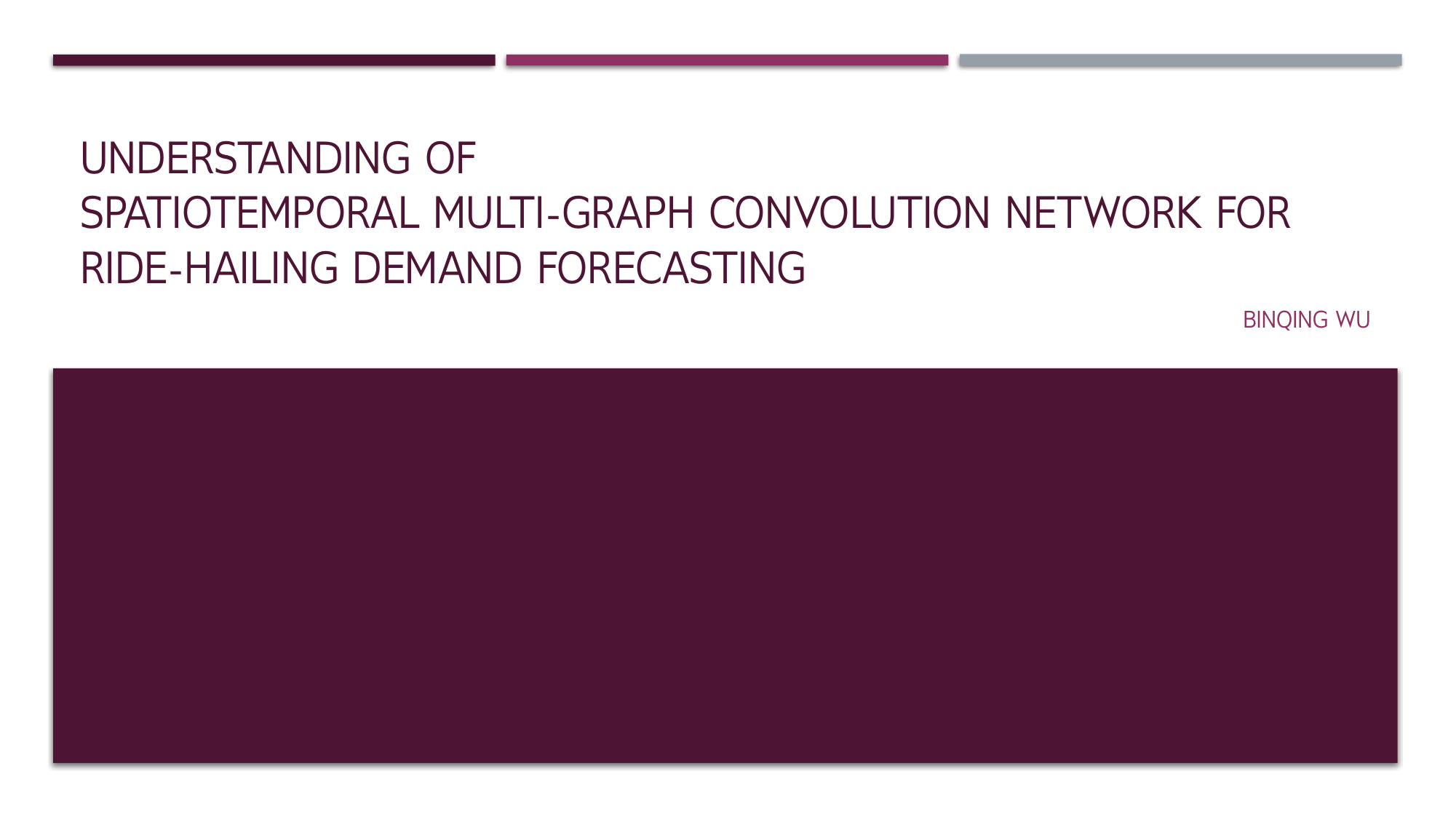

# Understanding of Spatiotemporal Multi-Graph Convolution Network for Ride-hailing Demand Forecasting
Binqing Wu